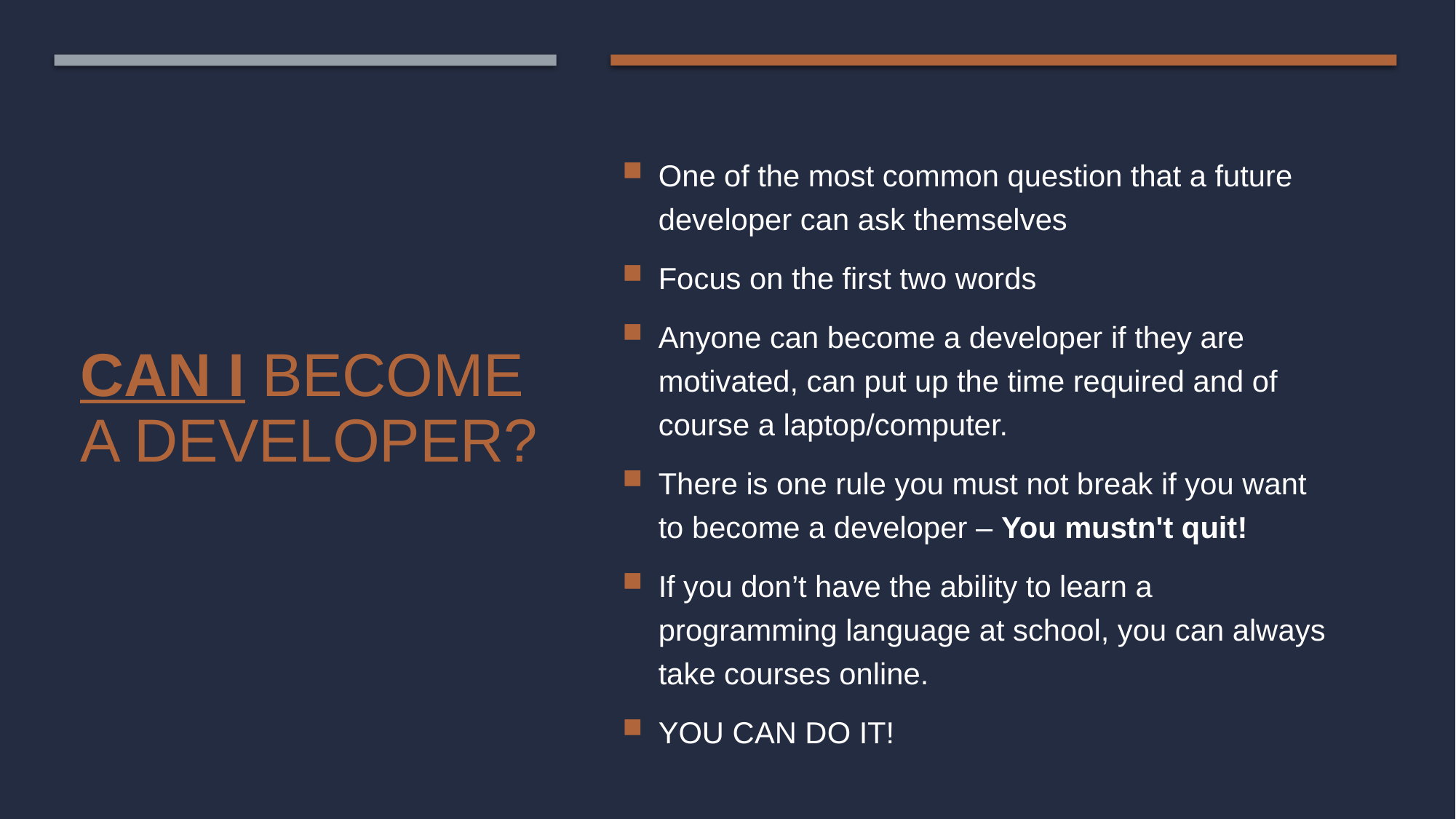

One of the most common question that a future developer can ask themselves
Focus on the first two words
Anyone can become a developer if they are motivated, can put up the time required and of course a laptop/computer.
There is one rule you must not break if you want to become a developer – You mustn't quit!
If you don’t have the ability to learn a programming language at school, you can always take courses online.
YOU CAN DO IT!
# Can I become a developer?